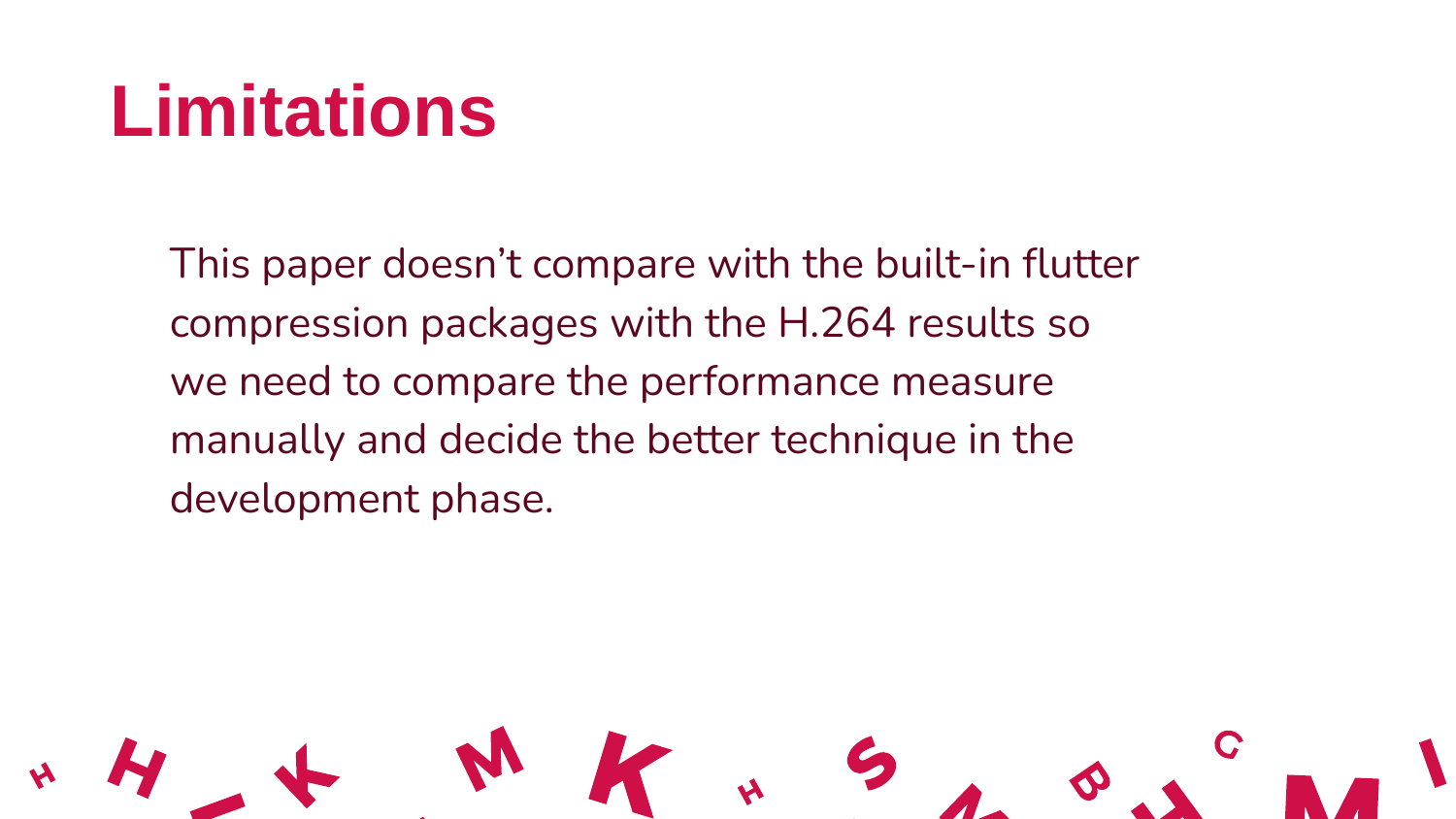

Limitations

This paper doesn’t compare with the built-in flutter compression packages with the H.264 results so we need to compare the performance measure manually and decide the better technique in the development phase.